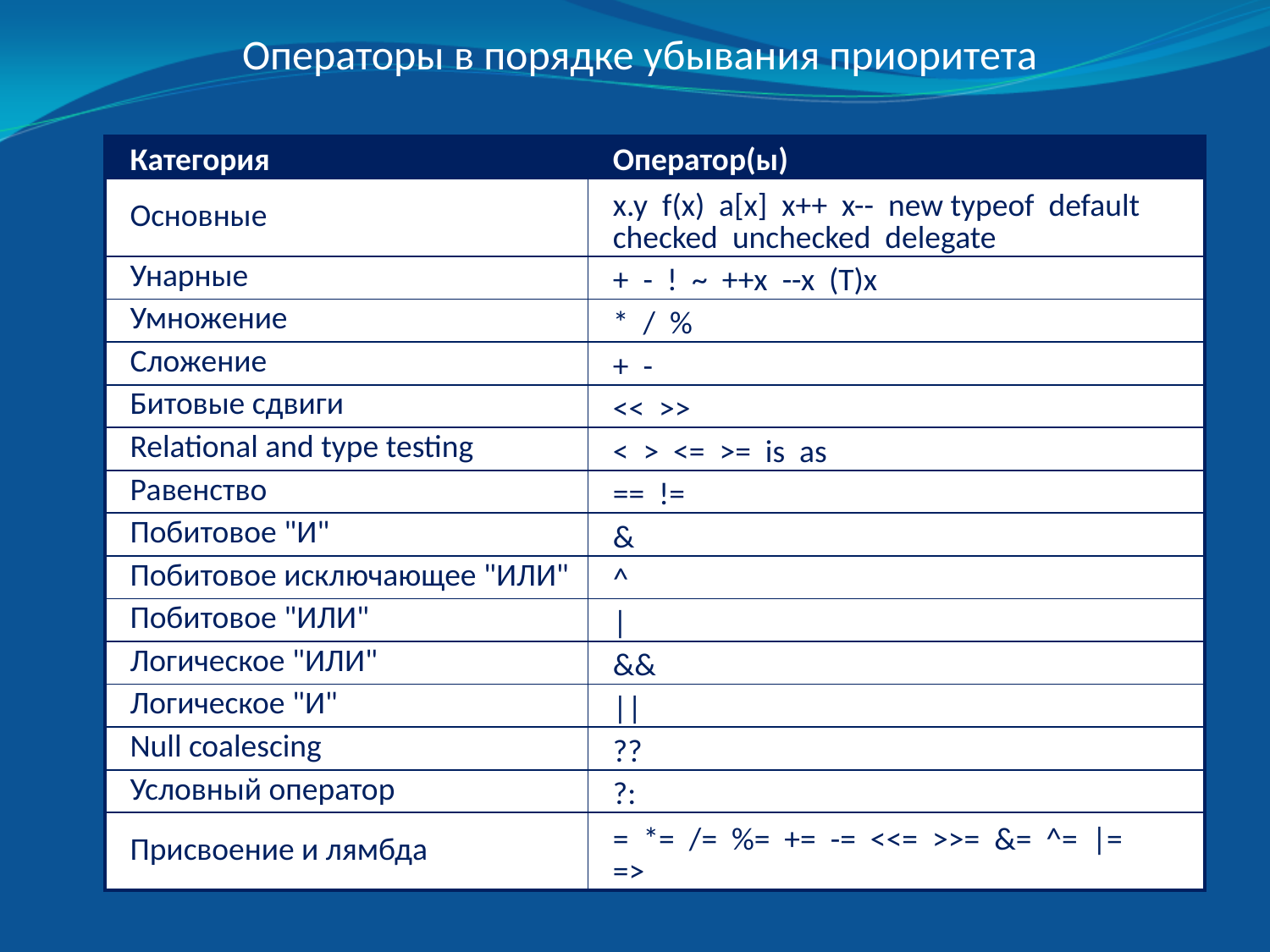

Операторы в порядке убывания приоритета
| Категория | Оператор(ы) |
| --- | --- |
| Основные | x.y f(x) a[x] x++ x-- new typeof default checked unchecked delegate |
| Унарные | + - ! ~ ++x --x (T)x |
| Умножение | \* / % |
| Сложение | + - |
| Битовые сдвиги | << >> |
| Relational and type testing | < > <= >= is as |
| Равенство | == != |
| Побитовое "И" | & |
| Побитовое исключающее "ИЛИ" | ^ |
| Побитовое "ИЛИ" | | |
| Логическое "ИЛИ" | && |
| Логическое "И" | || |
| Null coalescing | ?? |
| Условный оператор | ?: |
| Присвоение и лямбда | = \*= /= %= += -= <<= >>= &= ^= |= => |